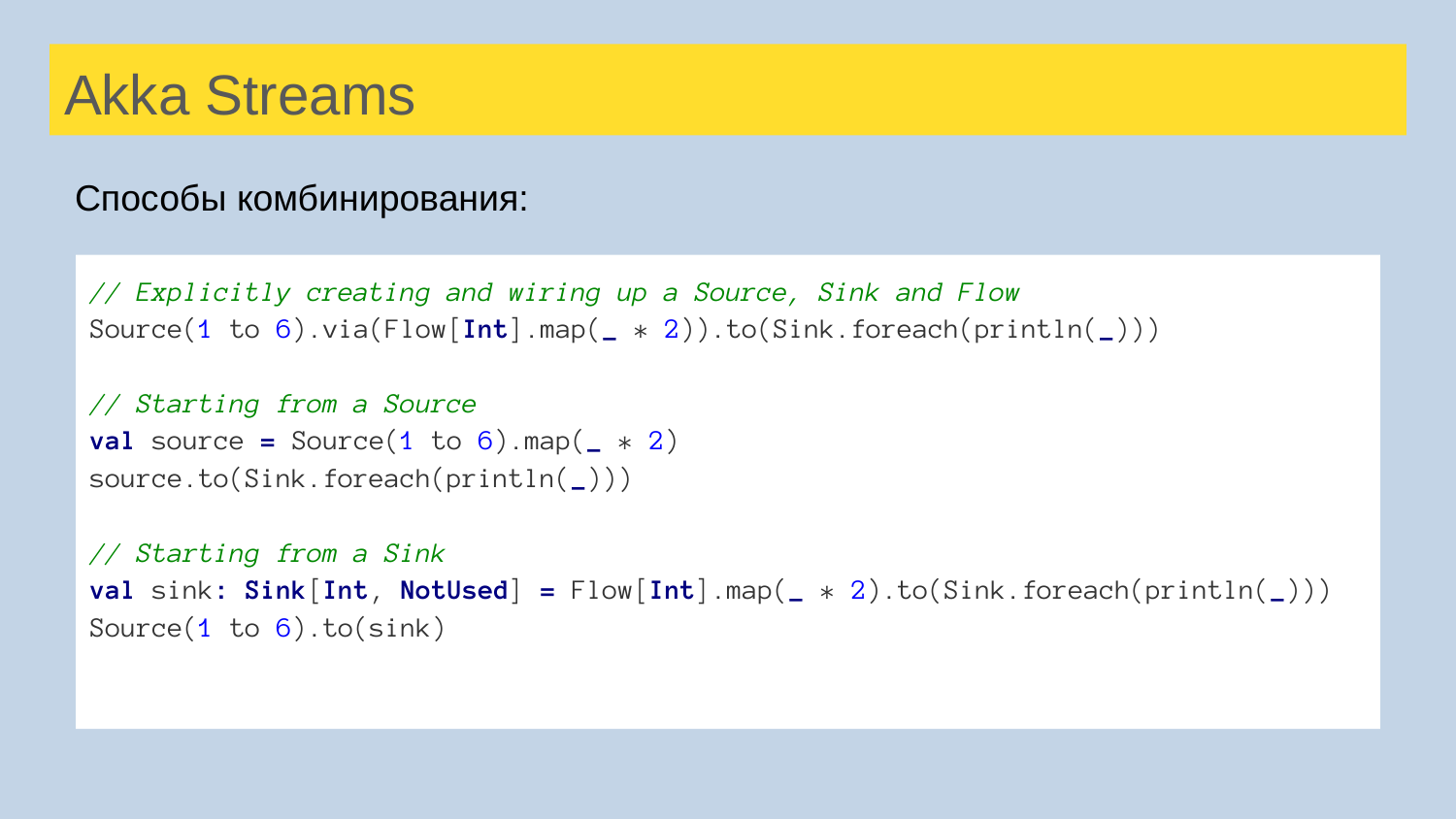

# Akka Streams
Способы комбинирования:
// Explicitly creating and wiring up a Source, Sink and Flow
Source(1 to 6).via(Flow[Int].map(_ * 2)).to(Sink.foreach(println(_)))
// Starting from a Source
val source = Source(1 to 6).map(_ * 2)
source.to(Sink.foreach(println(_)))
// Starting from a Sink
val sink: Sink[Int, NotUsed] = Flow[Int].map(_ * 2).to(Sink.foreach(println(_)))
Source(1 to 6).to(sink)